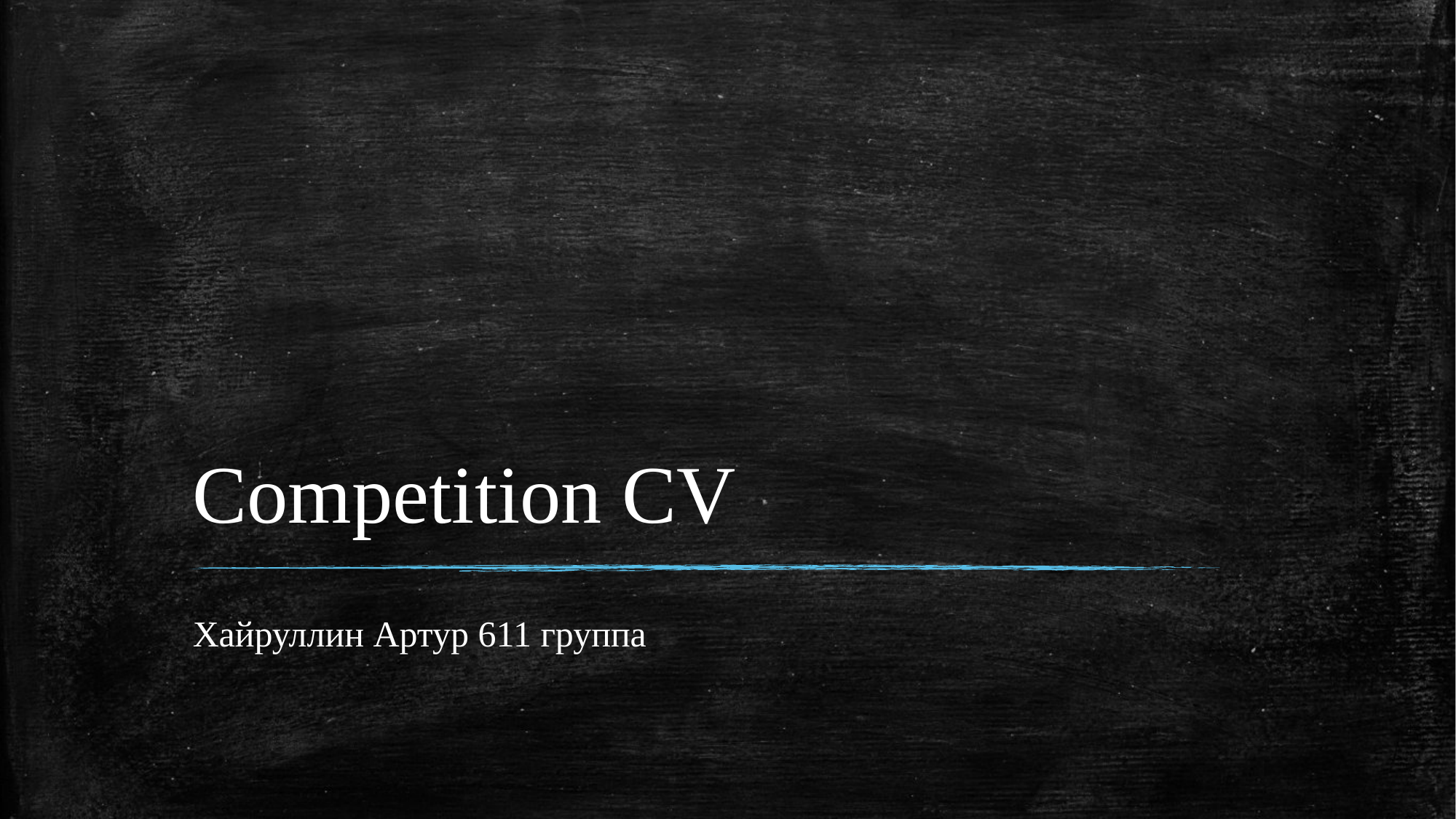

# Competition CV
Хайруллин Артур 611 группа